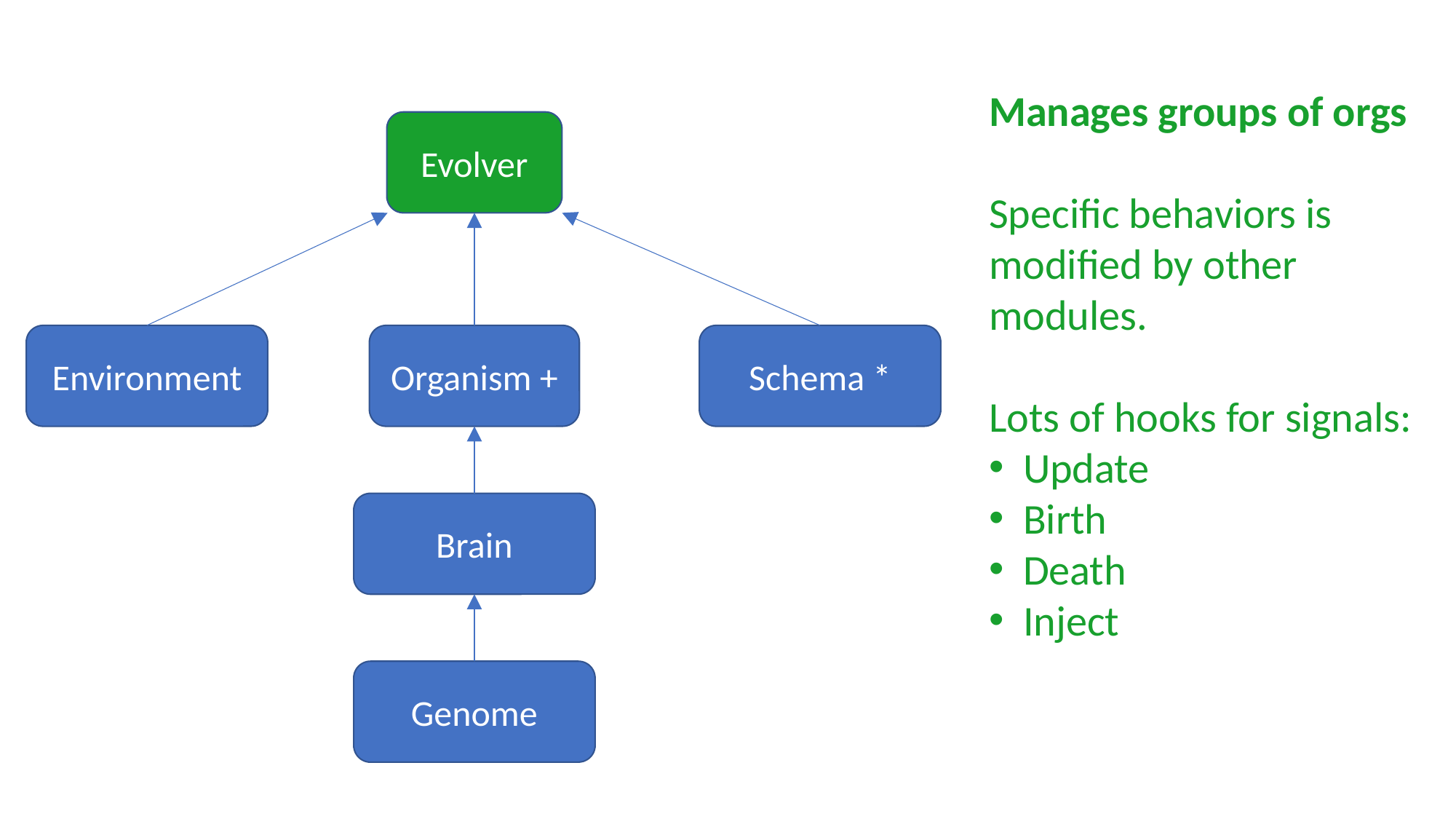

Manages groups of orgs

Specific behaviors is modified by other modules.

Lots of hooks for signals:
Update
Birth
Death
Inject

Evolver
Organism +
Schema *
Environment
Brain
Genome